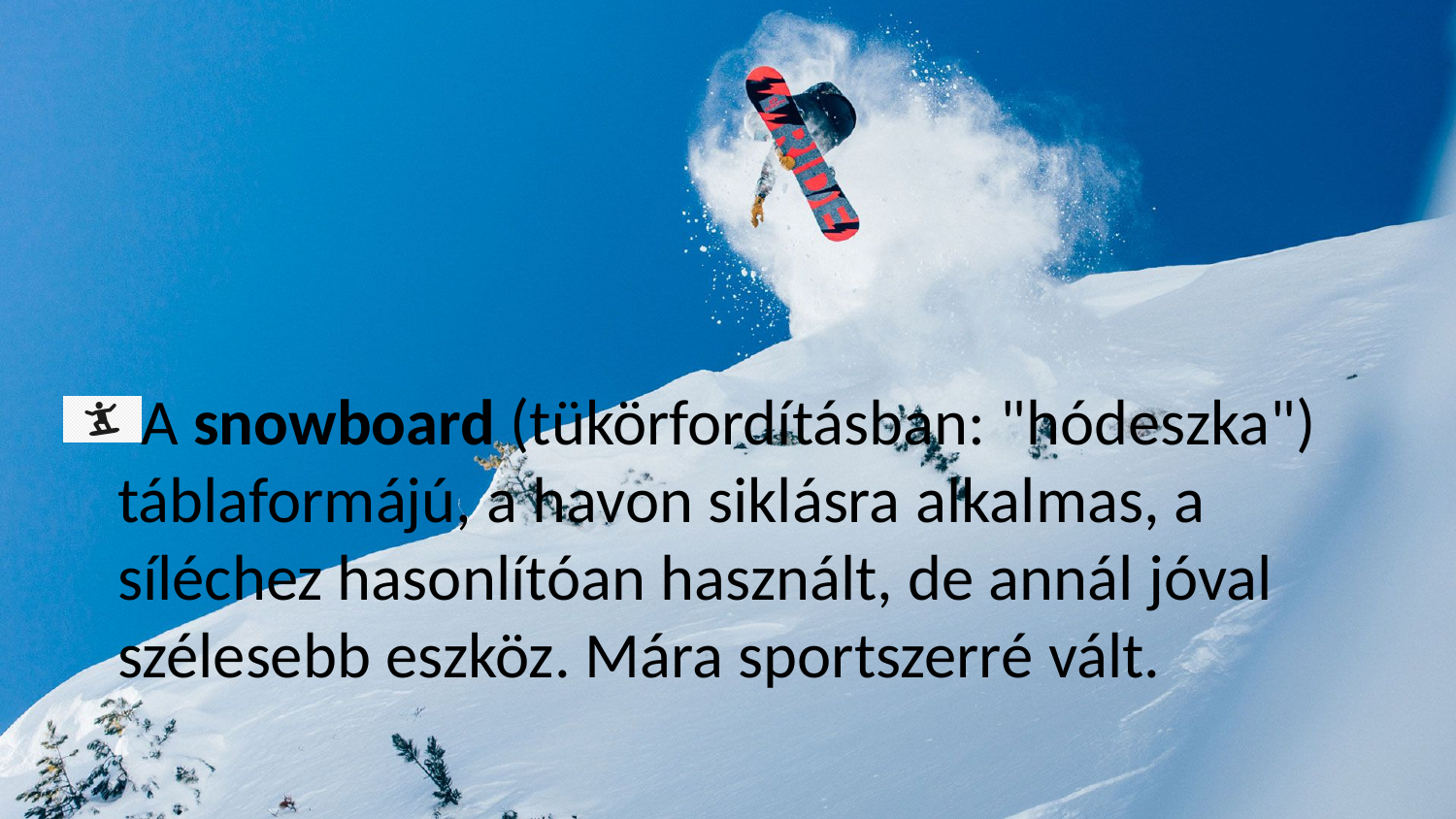

A snowboard (tükörfordításban: "hódeszka") táblaformájú, a havon siklásra alkalmas, a síléchez hasonlítóan használt, de annál jóval szélesebb eszköz. Mára sportszerré vált.